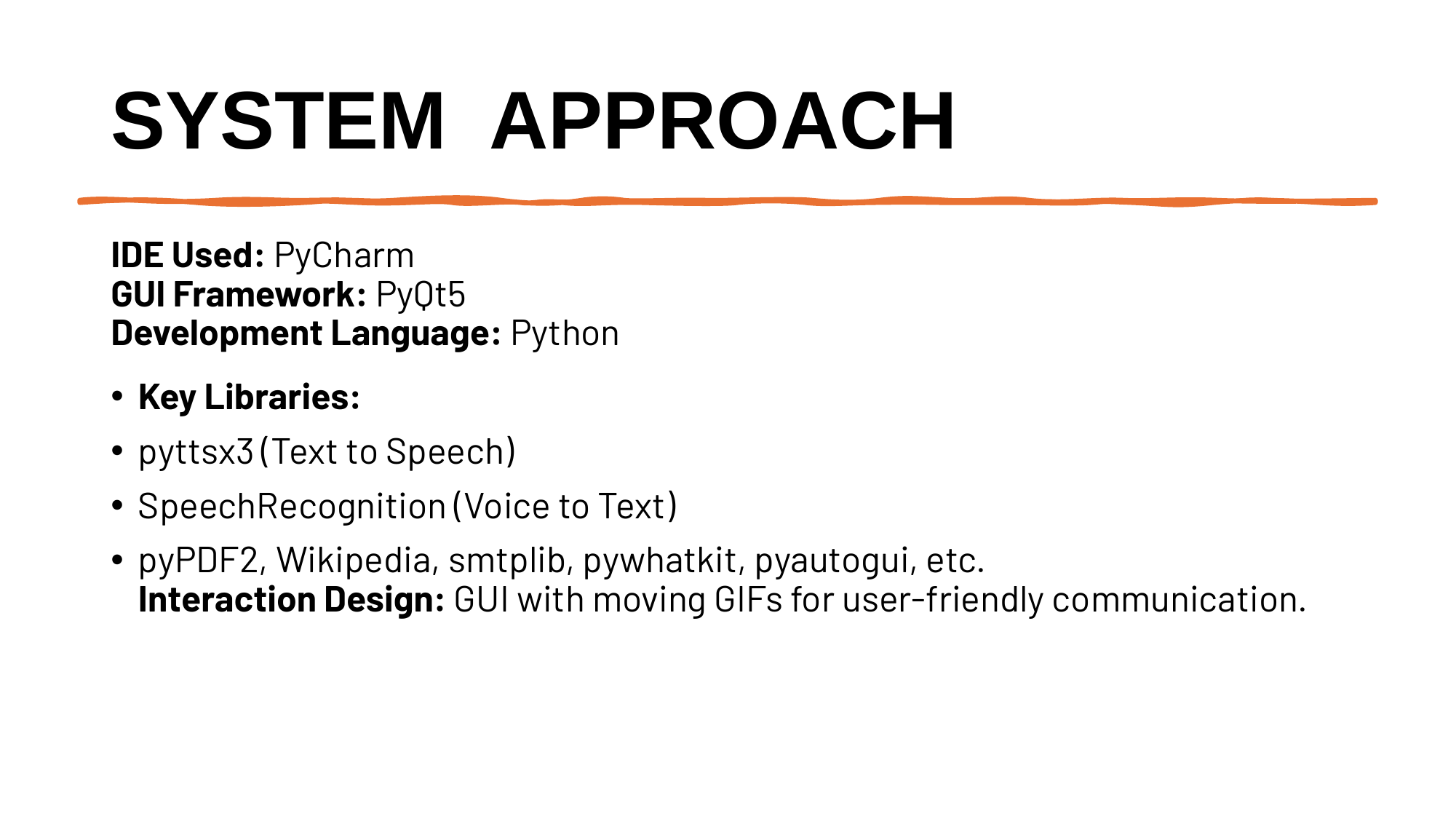

# System  Approach

IDE Used: PyCharm
GUI Framework: PyQt5
Development Language: Python
Key Libraries:
pyttsx3 (Text to Speech)
SpeechRecognition (Voice to Text)
pyPDF2, Wikipedia, smtplib, pywhatkit, pyautogui, etc.
Interaction Design: GUI with moving GIFs for user-friendly communication.